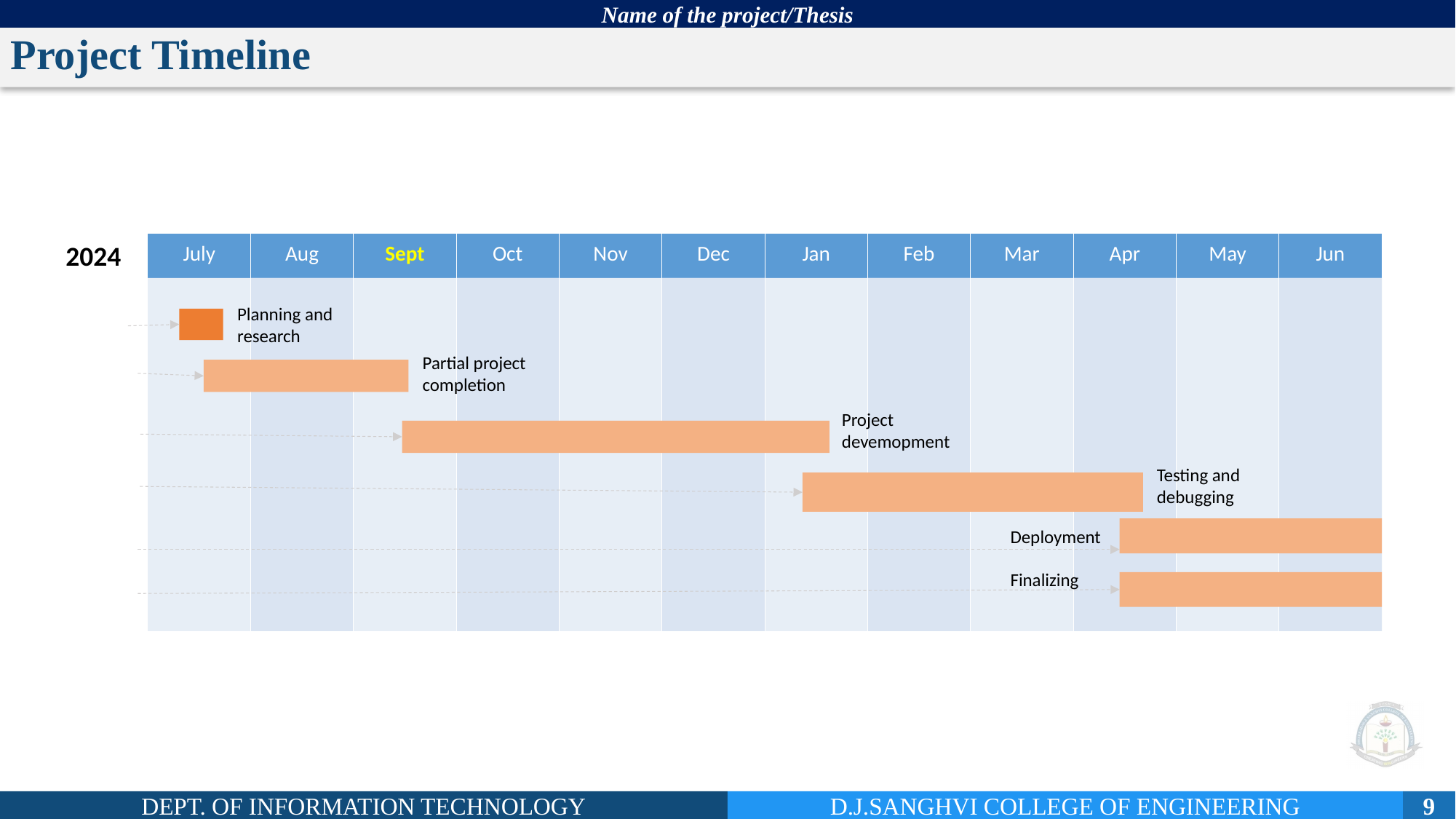

# Project Timeline
| July | Aug | Sept | Oct | Nov | Dec | Jan | Feb | Mar | Apr | May | Jun |
| --- | --- | --- | --- | --- | --- | --- | --- | --- | --- | --- | --- |
|  |  |  |  |  |  |  |  |  |  |  |  |
2024
Planning and
research

Partial project completion

Project devemopment

Testing and debugging

Deployment
Finalizing